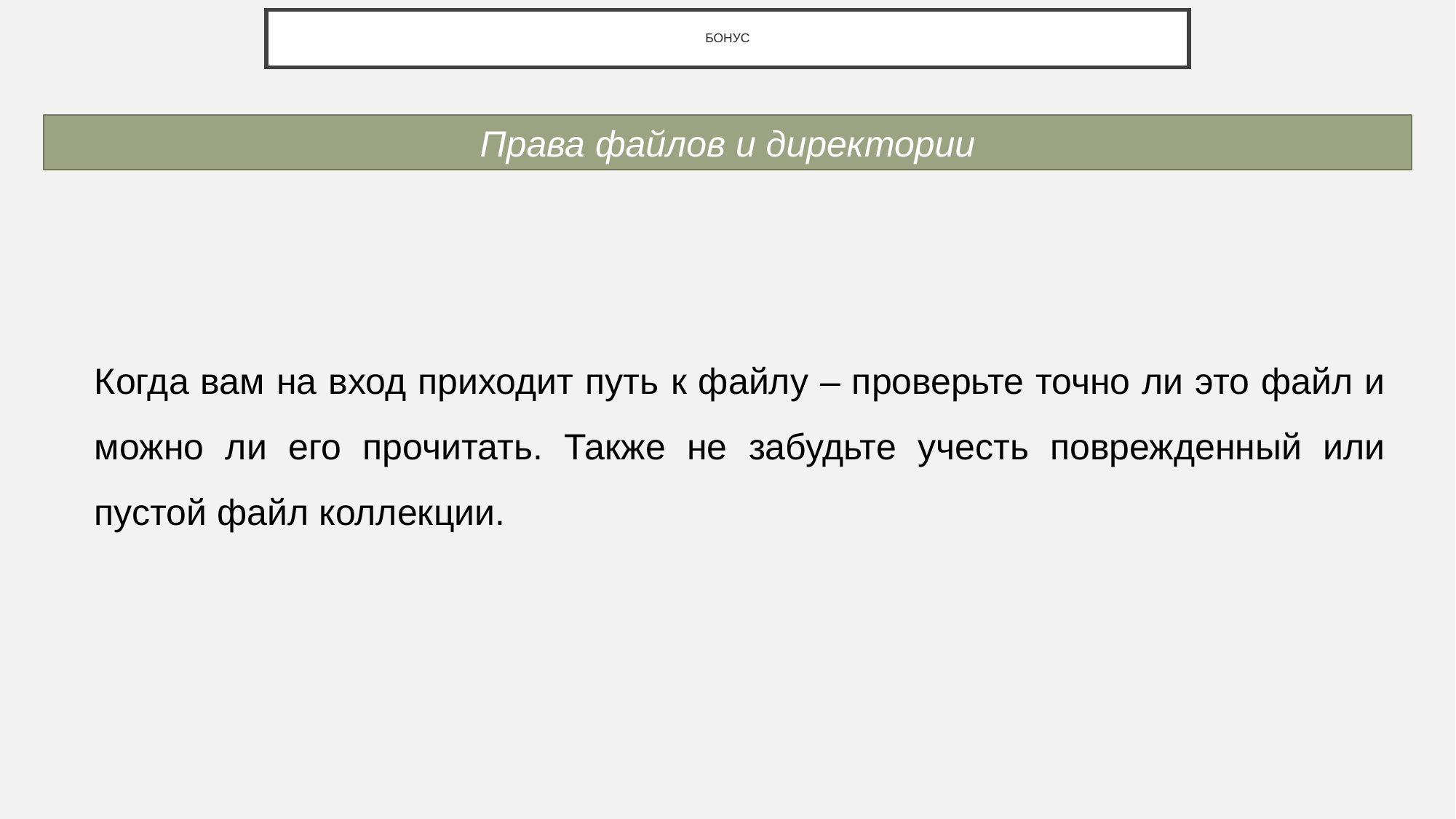

# БОНУС
Права файлов и директории
Когда вам на вход приходит путь к файлу – проверьте точно ли это файл и можно ли его прочитать. Также не забудьте учесть поврежденный или пустой файл коллекции.